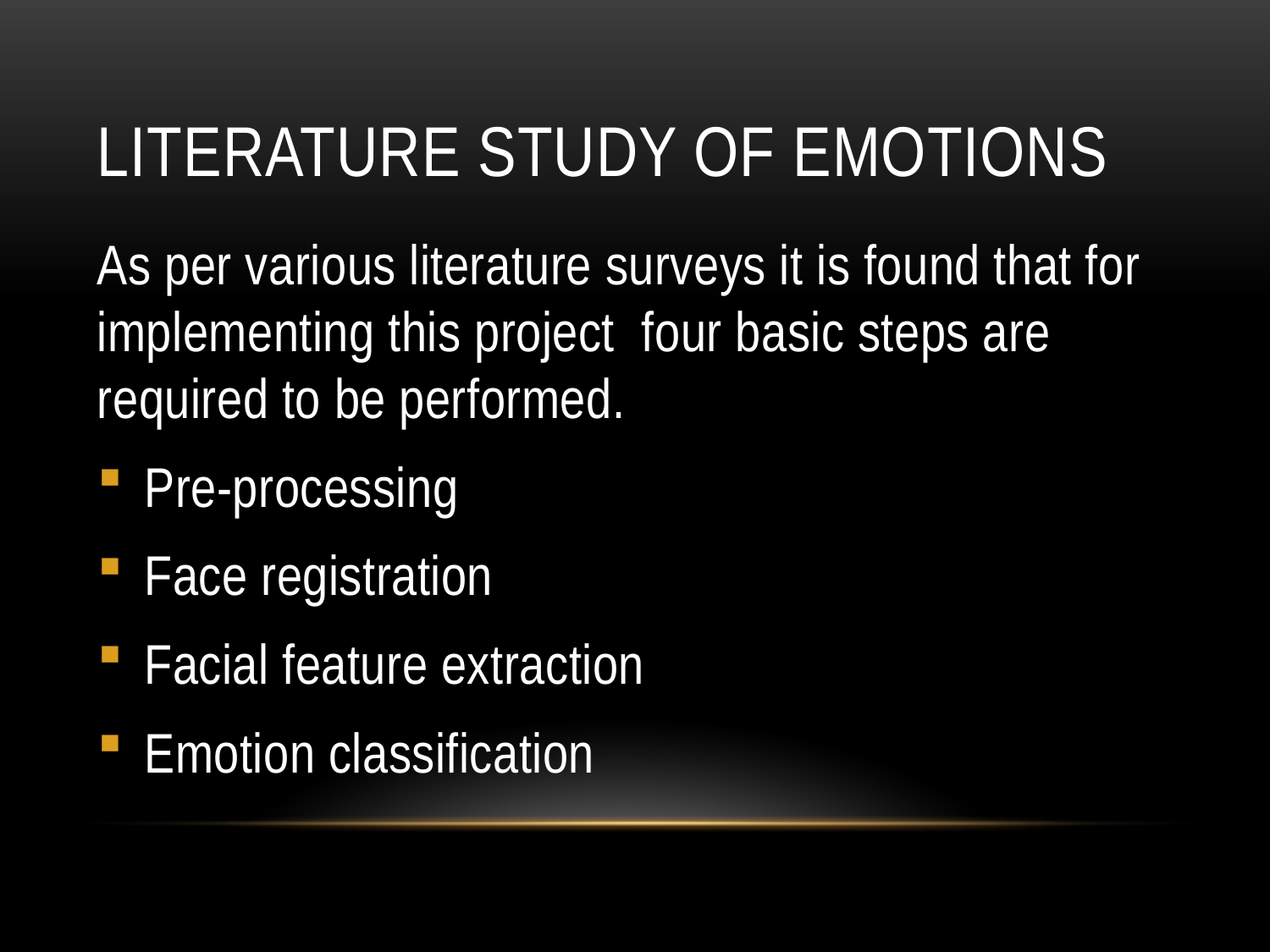

# LITERATURE STUDY OF EMOTIONS
As per various literature surveys it is found that for implementing this project  four basic steps are required to be performed.
Pre-processing
Face registration
Facial feature extraction
Emotion classification